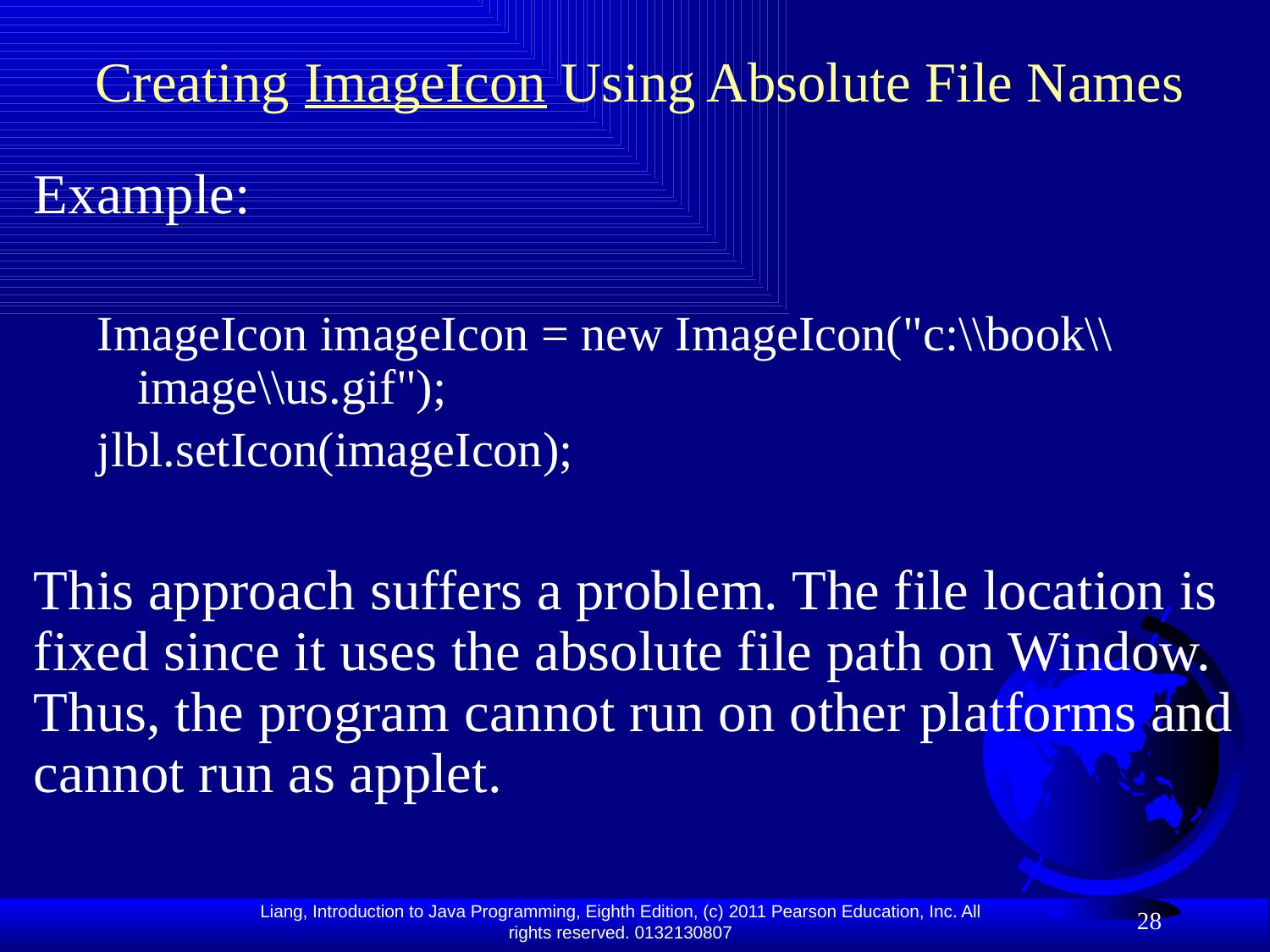

Creating ImageIcon Using Absolute File Names
Example:

ImageIcon imageIcon = new ImageIcon("c:\\book\\image\\us.gif");
jlbl.setIcon(imageIcon);

This approach suffers a problem. The file location is fixed since it uses the absolute file path on Window. Thus, the program cannot run on other platforms and cannot run as applet.
28